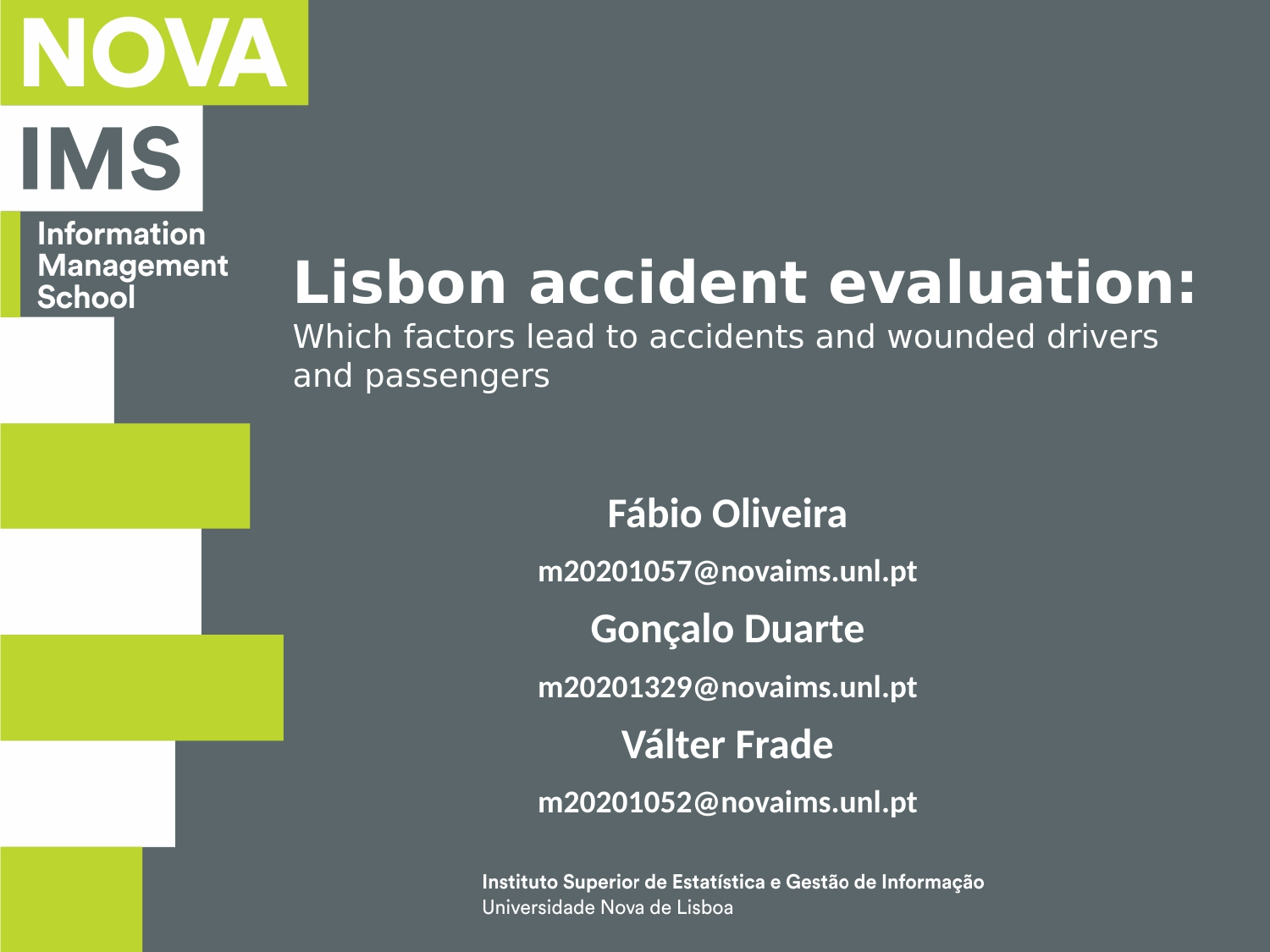

# Lisbon accident evaluation: Which factors lead to accidents and wounded drivers and passengers
Fábio Oliveira
m20201057@novaims.unl.pt
Gonçalo Duarte
m20201329@novaims.unl.pt
Válter Frade
m20201052@novaims.unl.pt